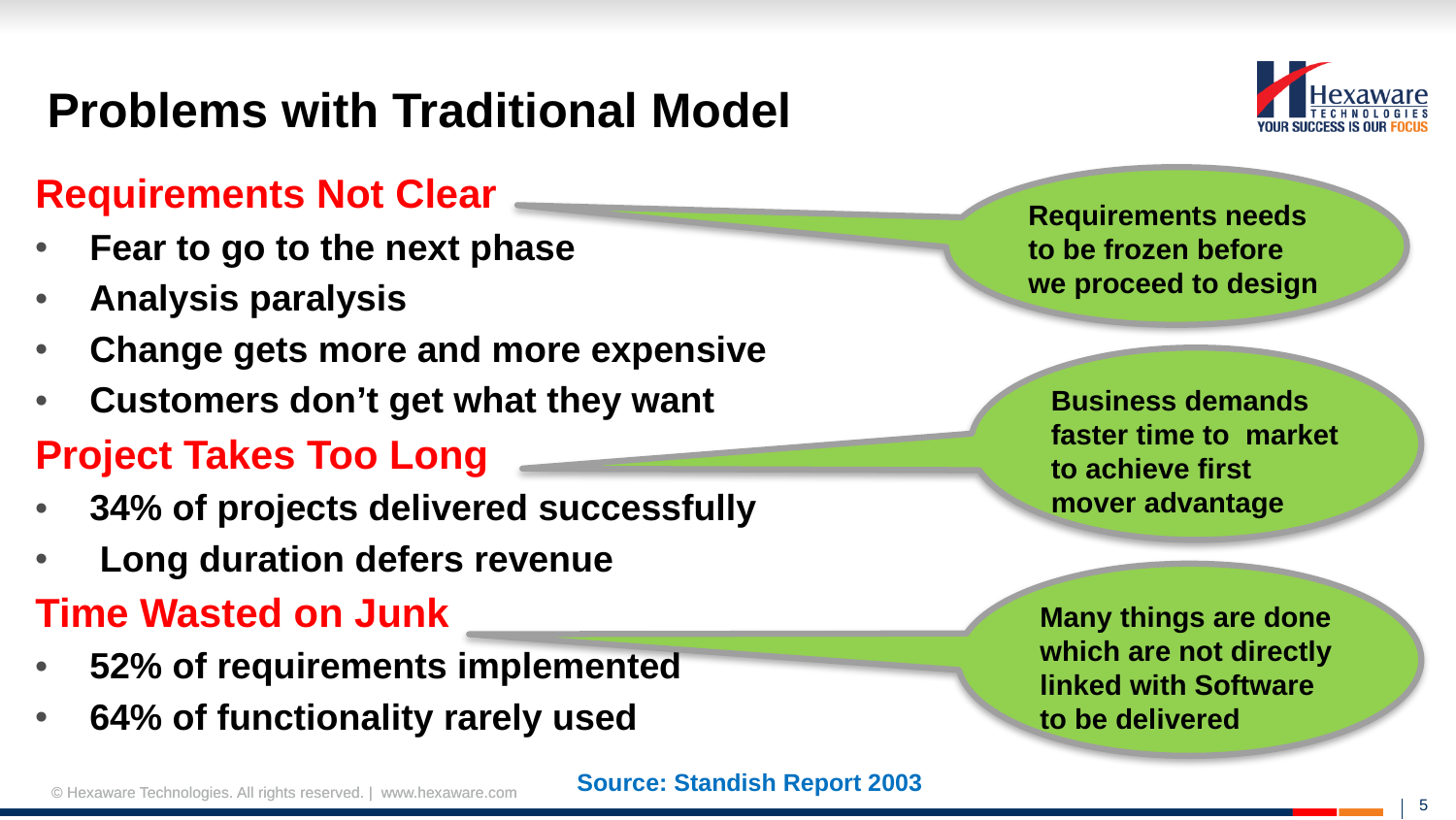

# Problems with Traditional Model
Requirements Not Clear
Fear to go to the next phase
Analysis paralysis
Change gets more and more expensive
Customers don’t get what they want
Project Takes Too Long
34% of projects delivered successfully
 Long duration defers revenue
Time Wasted on Junk
52% of requirements implemented
64% of functionality rarely used

Requirements needs to be frozen before we proceed to design
Business demands faster time to  market to achieve first mover advantage
Many things are done which are not directly linked with Software to be delivered
Source: Standish Report 2003